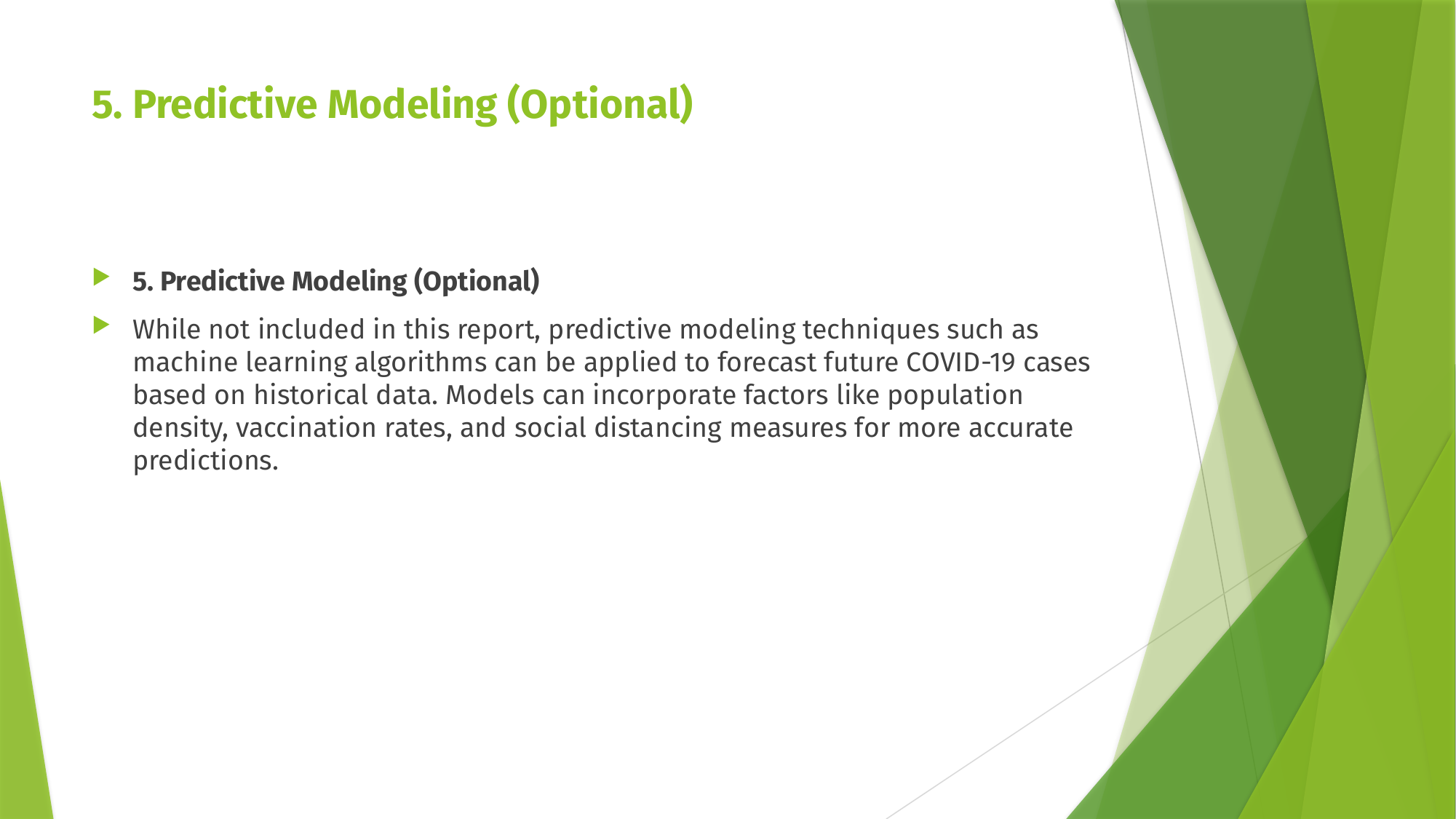

# 5. Predictive Modeling (Optional)
5. Predictive Modeling (Optional)
While not included in this report, predictive modeling techniques such as machine learning algorithms can be applied to forecast future COVID-19 cases based on historical data. Models can incorporate factors like population density, vaccination rates, and social distancing measures for more accurate predictions.